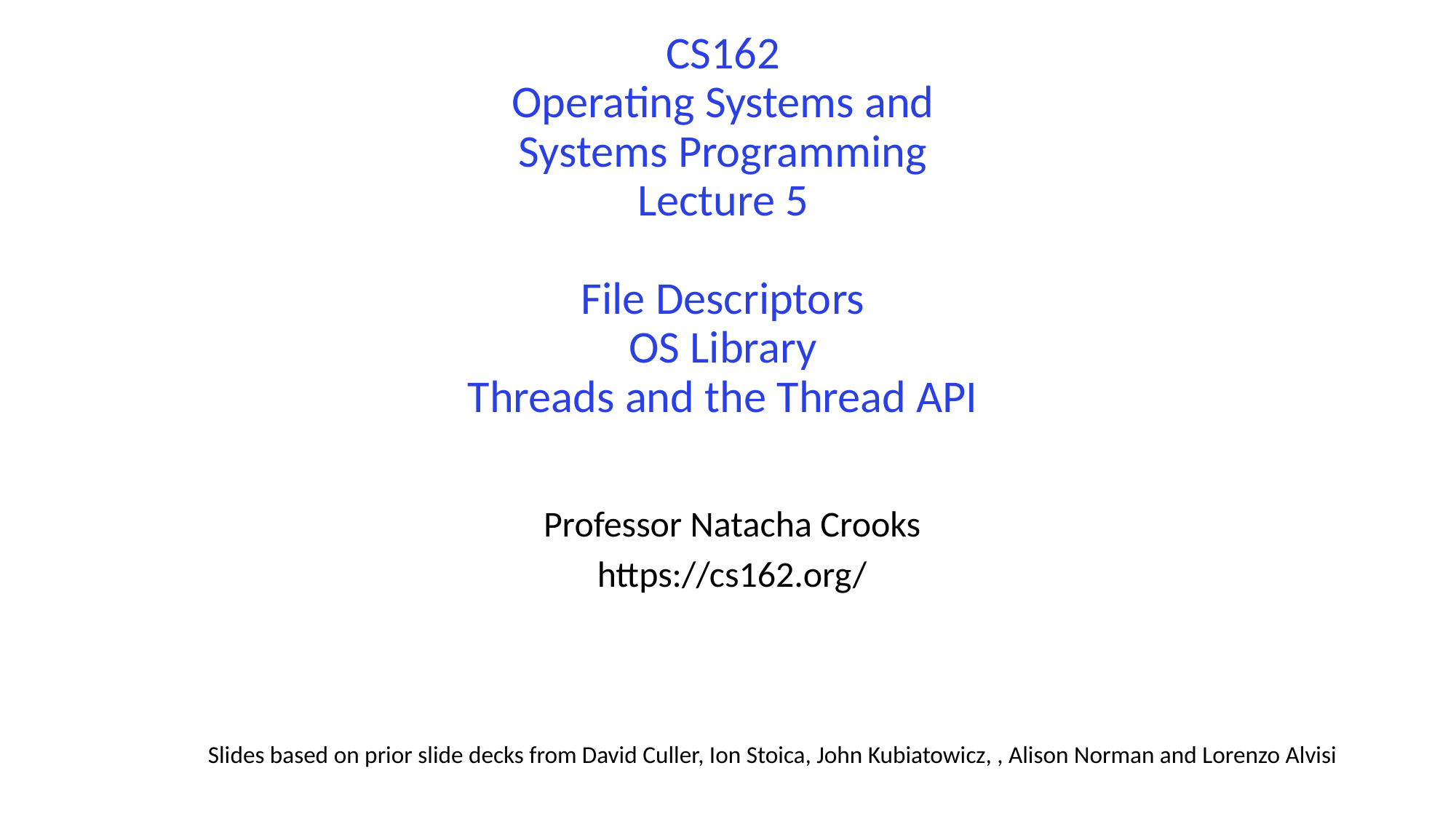

# CS162 Operating Systems and Systems Programming Lecture 5 File Descriptors OS Library Threads and the Thread API
Professor Natacha Crooks
https://cs162.org/
Slides based on prior slide decks from David Culler, Ion Stoica, John Kubiatowicz, , Alison Norman and Lorenzo Alvisi